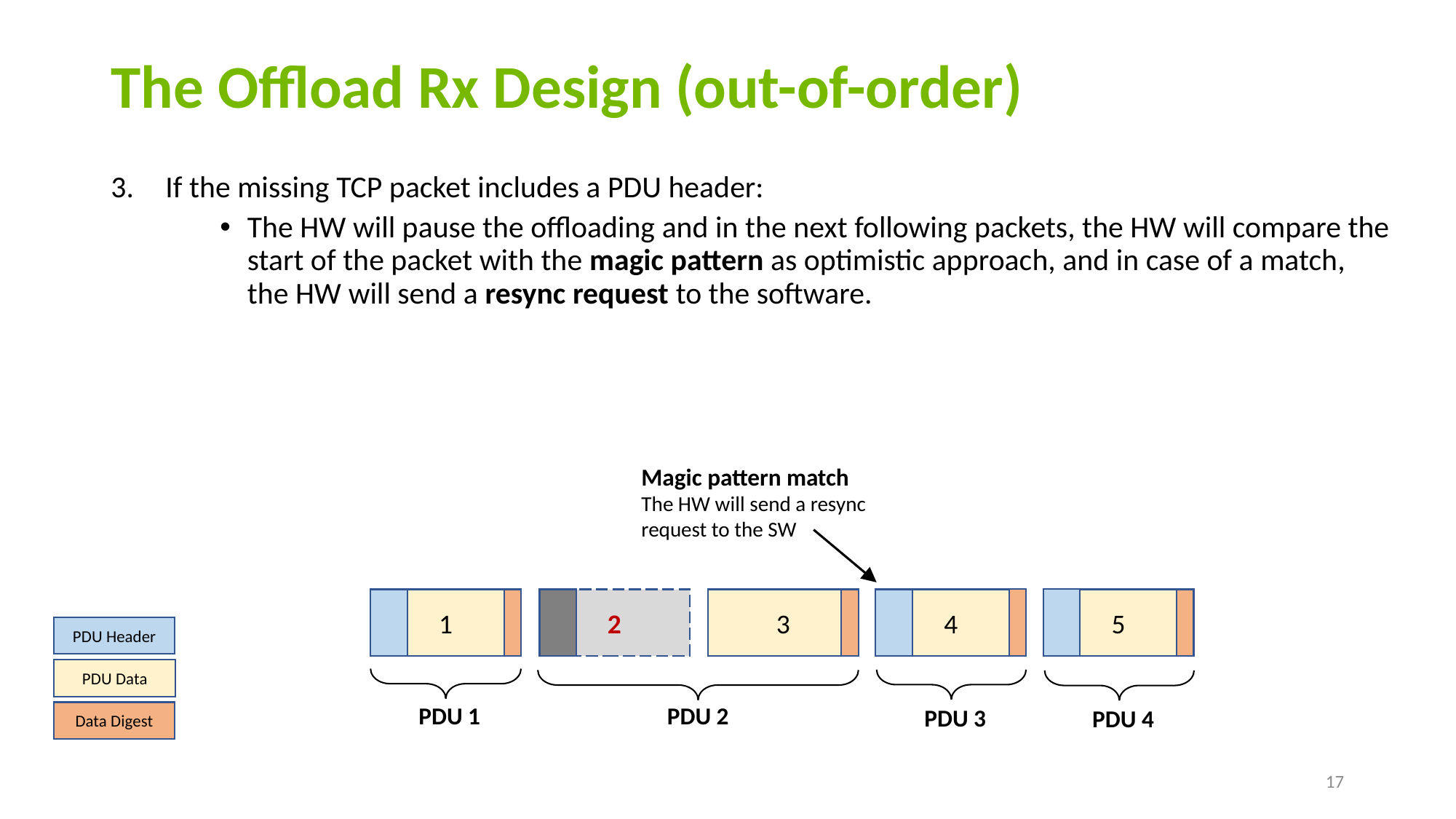

# The Offload Rx Design (out-of-order)
If the missing TCP packet includes a PDU header:
The HW will pause the offloading and in the next following packets, the HW will compare the start of the packet with the magic pattern as optimistic approach, and in case of a match, the HW will send a resync request to the software.

Magic pattern match
The HW will send a resync request to the SW

1

2

3

4

5

PDU Header
PDU Data
PDU 1
PDU 2
Data Digest
PDU 3
PDU 4
17